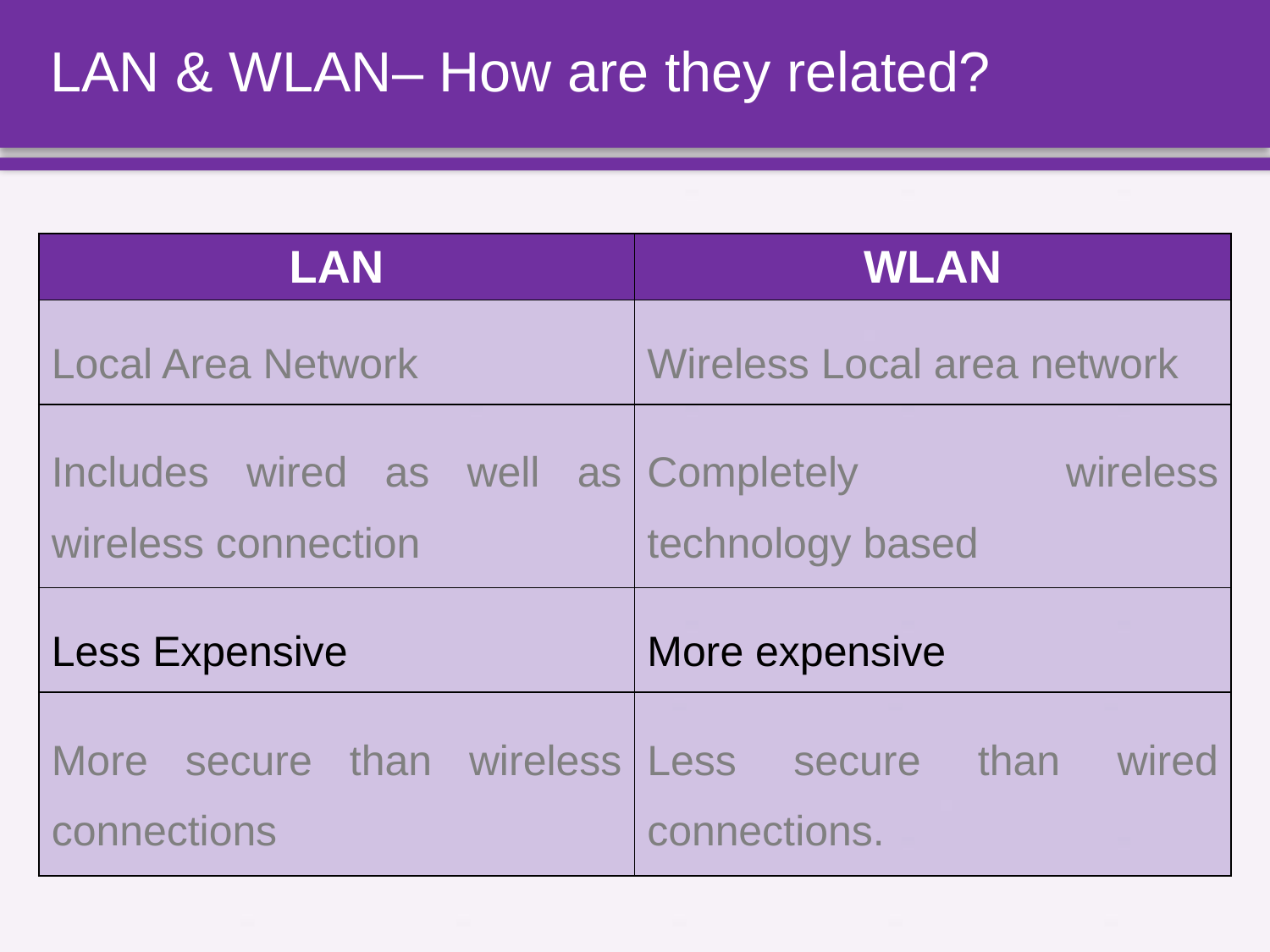

# LAN & WLAN– How are they related?
| LAN | WLAN |
| --- | --- |
| Local Area Network | Wireless Local area network |
| Includes wired as well as wireless connection | Completely wireless technology based |
| Less Expensive | More expensive |
| More secure than wireless connections | Less secure than wired connections. |